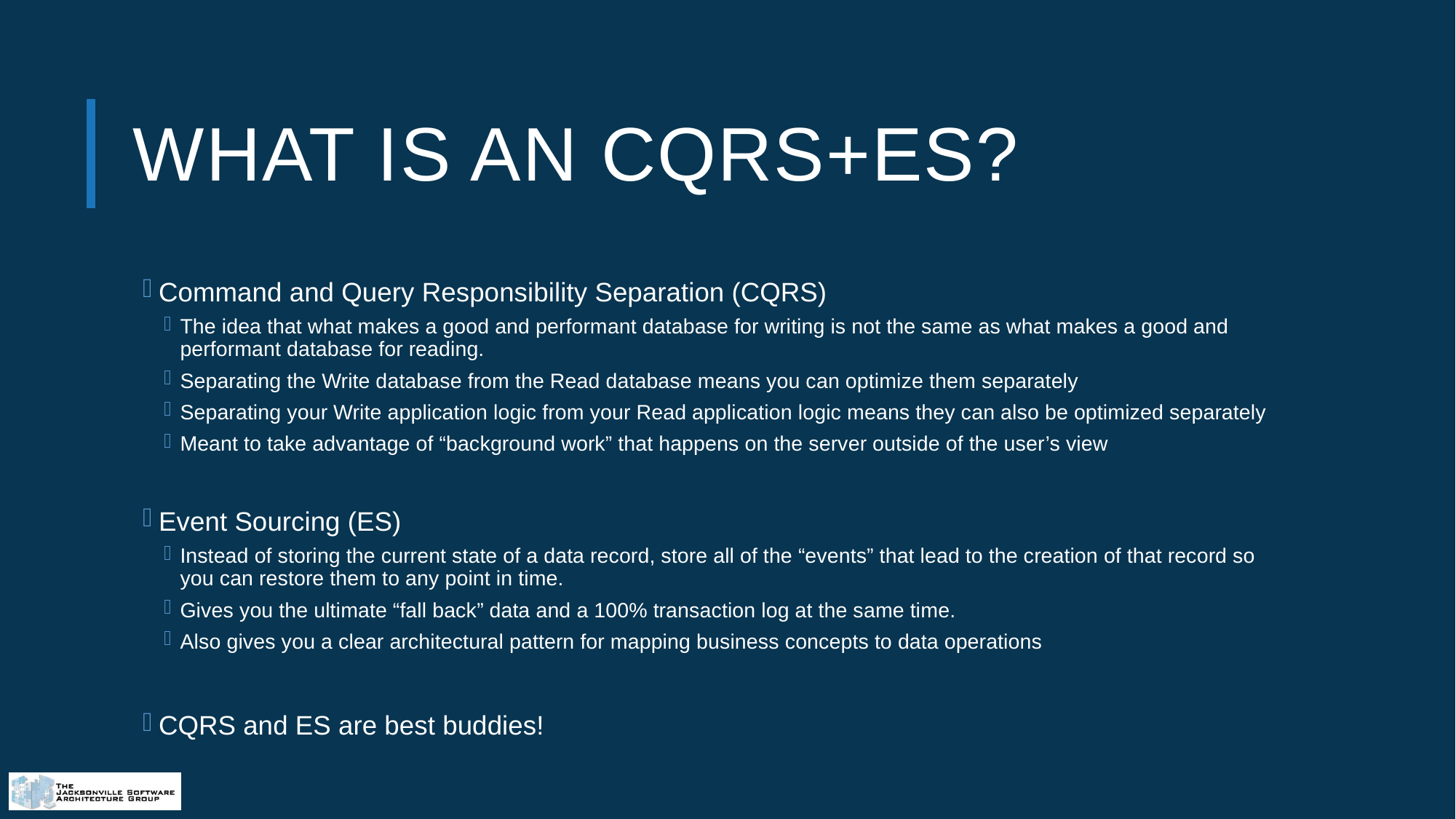

# What is an CQRS+ES?
Command and Query Responsibility Separation (CQRS)
The idea that what makes a good and performant database for writing is not the same as what makes a good and performant database for reading.
Separating the Write database from the Read database means you can optimize them separately
Separating your Write application logic from your Read application logic means they can also be optimized separately
Meant to take advantage of “background work” that happens on the server outside of the user’s view

Event Sourcing (ES)
Instead of storing the current state of a data record, store all of the “events” that lead to the creation of that record so you can restore them to any point in time.
Gives you the ultimate “fall back” data and a 100% transaction log at the same time.
Also gives you a clear architectural pattern for mapping business concepts to data operations

CQRS and ES are best buddies!